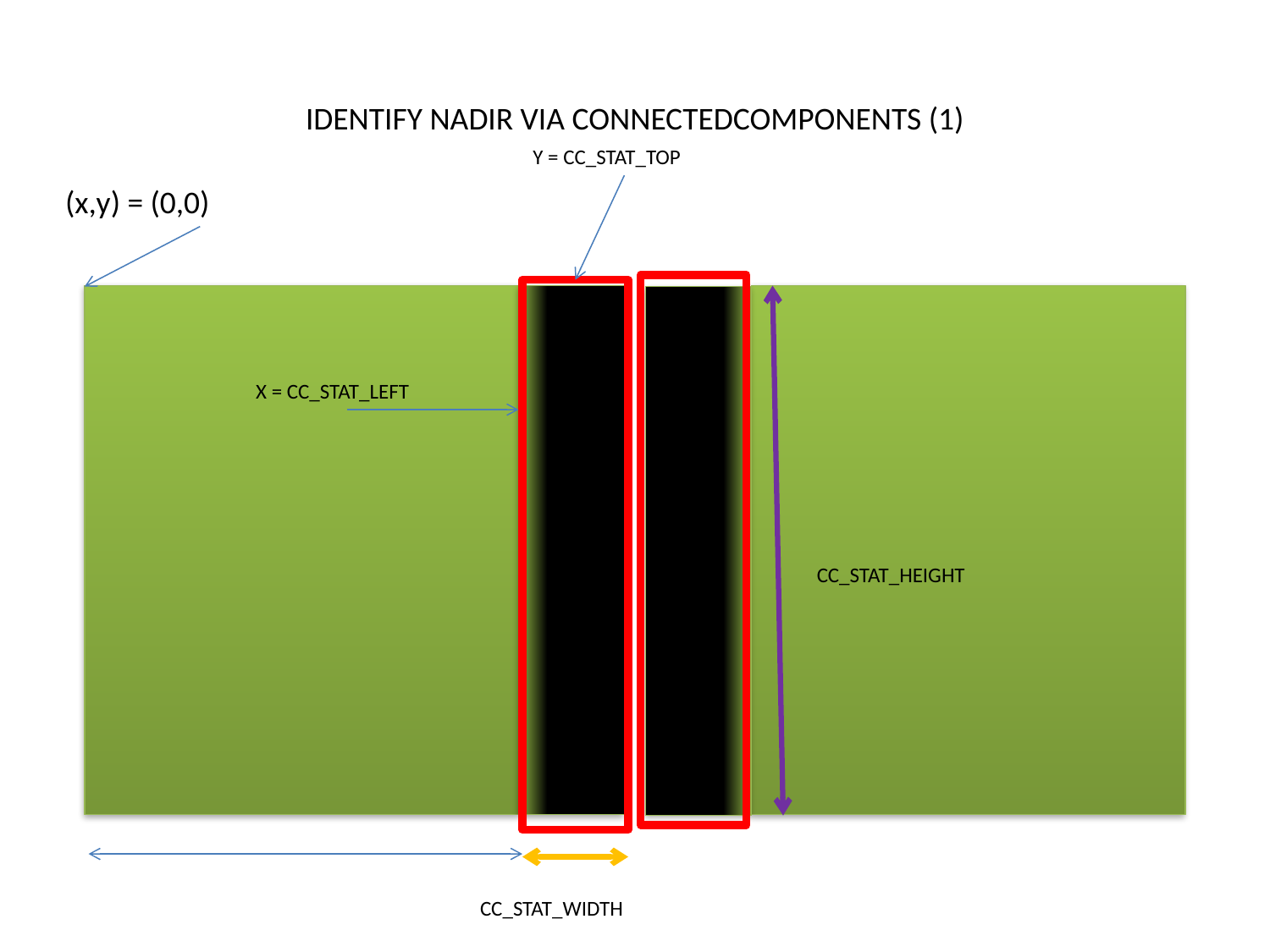

# IDENTIFY NADIR VIA CONNECTEDCOMPONENTS (1)
Y = CC_STAT_TOP
(x,y) = (0,0)

X = CC_STAT_LEFT
CC_STAT_HEIGHT
CC_STAT_WIDTH